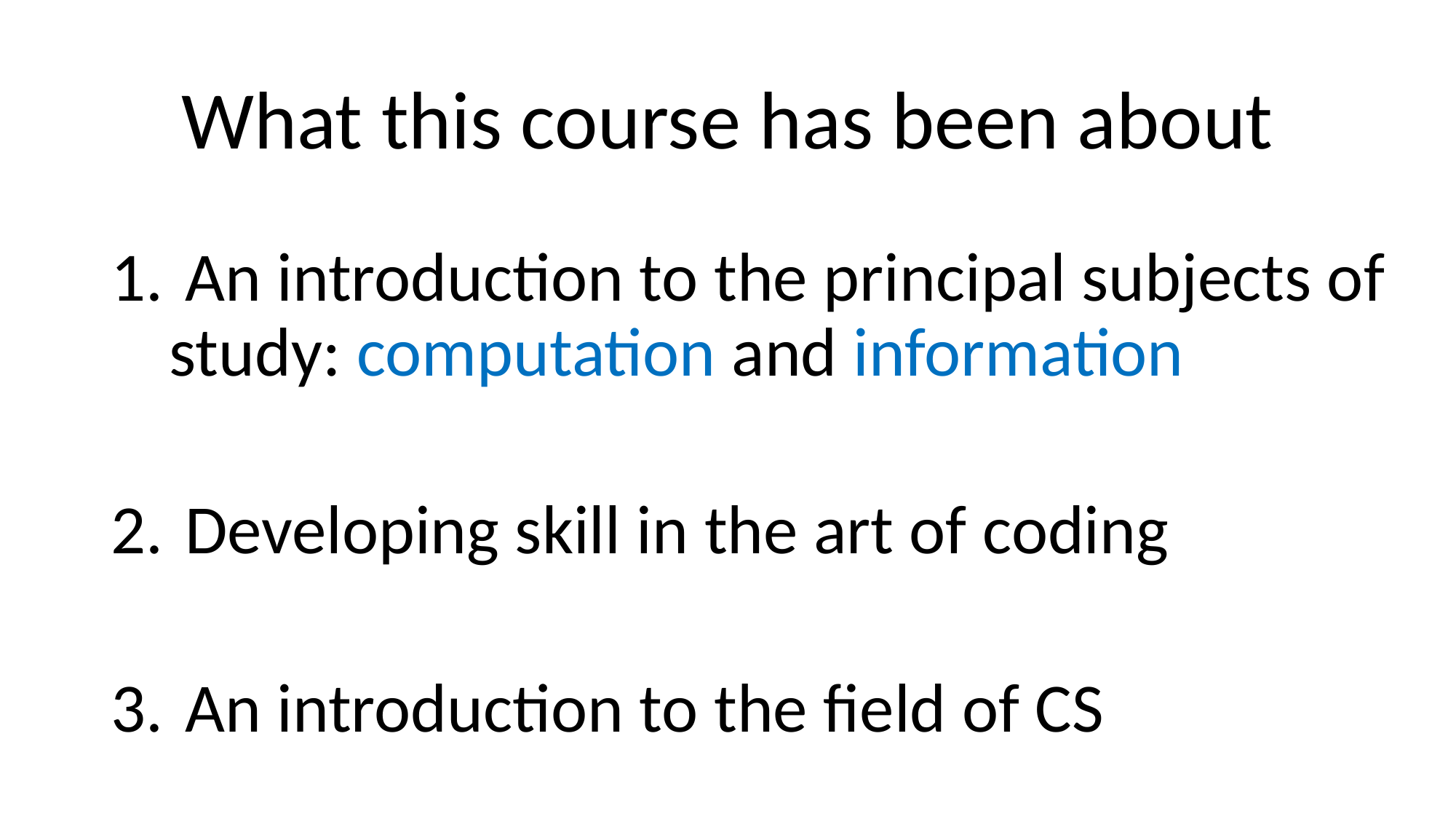

# What this course has been about
 An introduction to the principal subjects of study: computation and information

 Developing skill in the art of coding

 An introduction to the field of CS